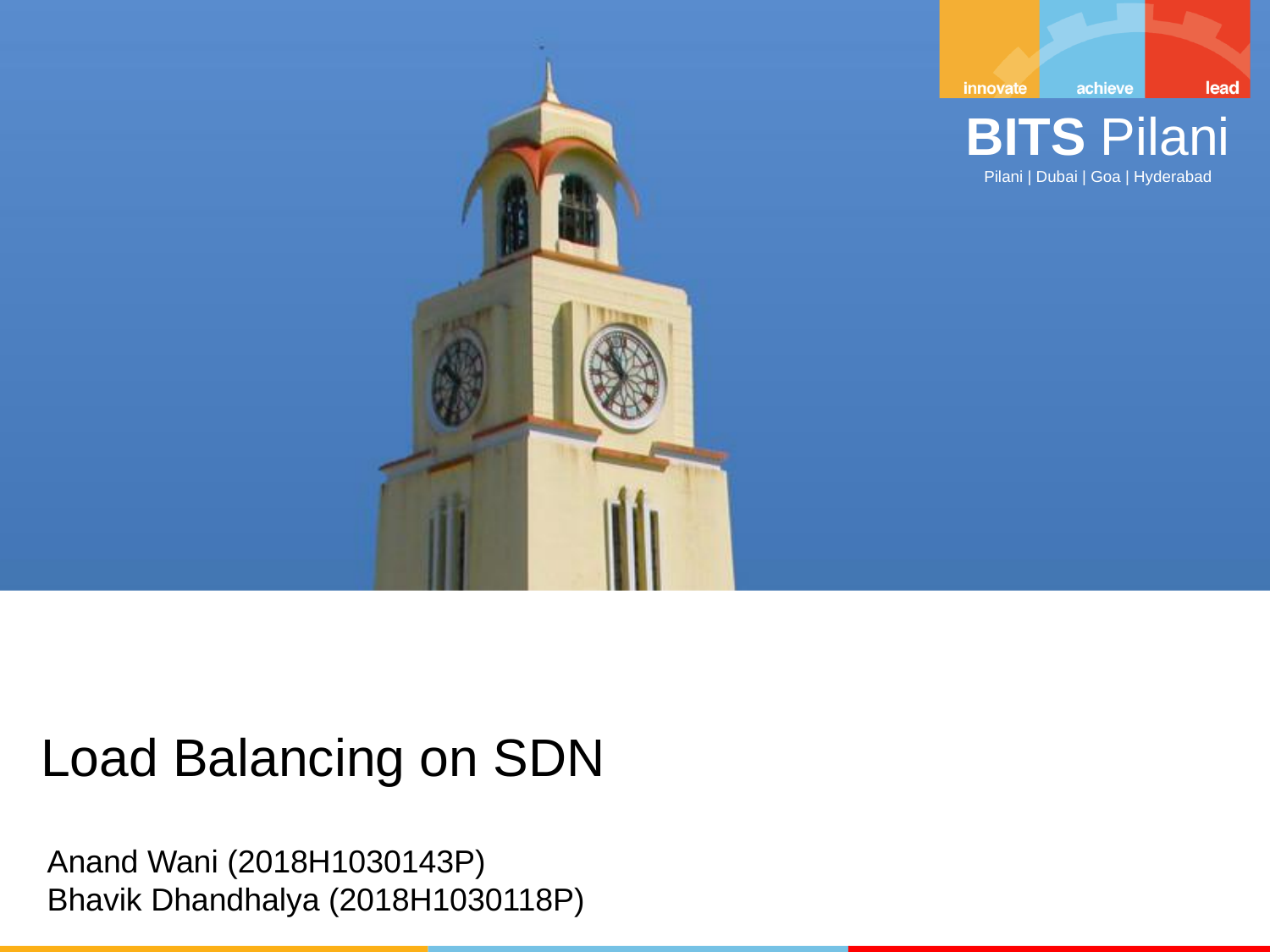

# Load Balancing on SDN
Anand Wani (2018H1030143P)
Bhavik Dhandhalya (2018H1030118P)